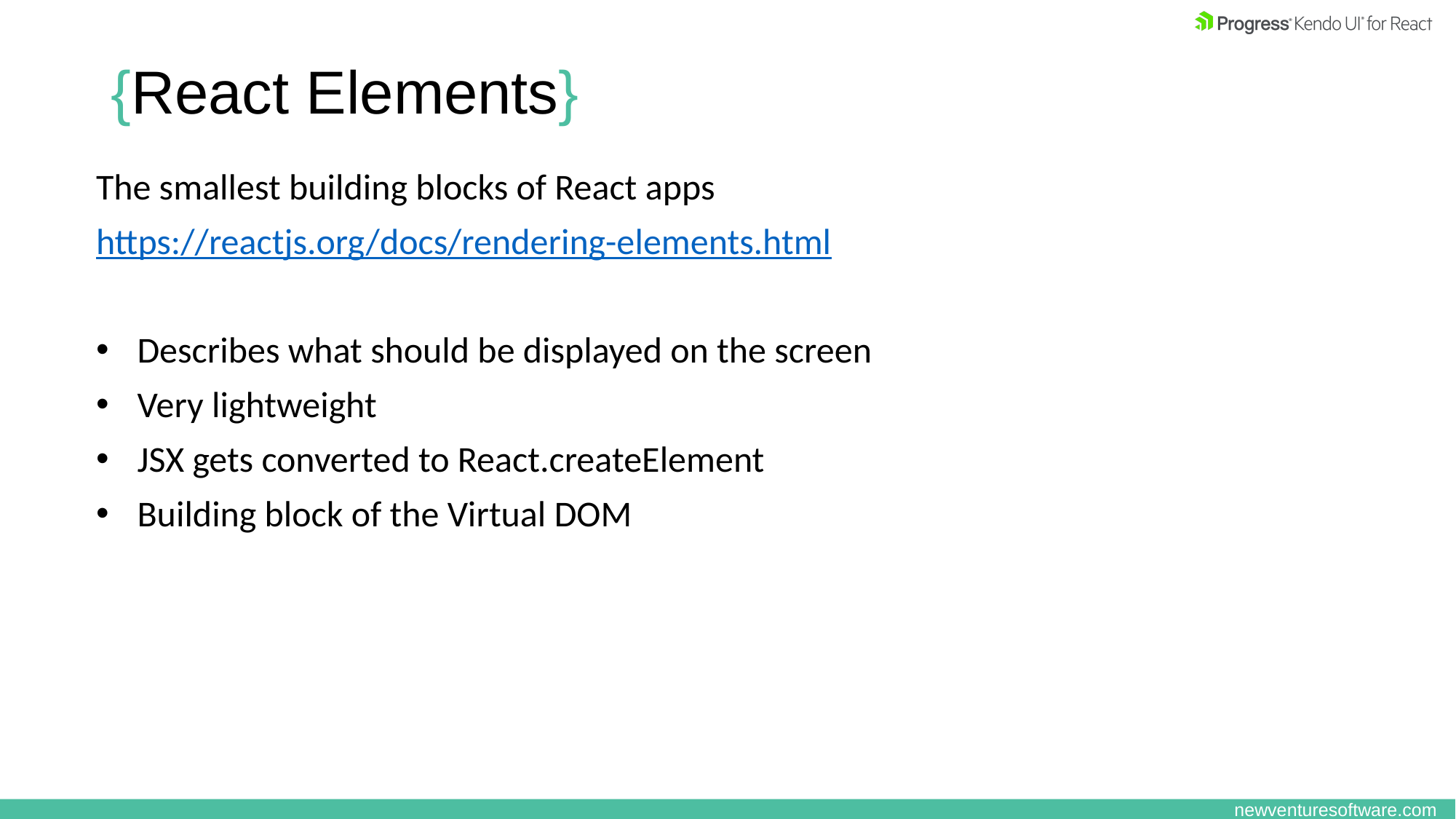

# {React Elements}
The smallest building blocks of React apps
https://reactjs.org/docs/rendering-elements.html

Describes what should be displayed on the screen
Very lightweight
JSX gets converted to React.createElement
Building block of the Virtual DOM